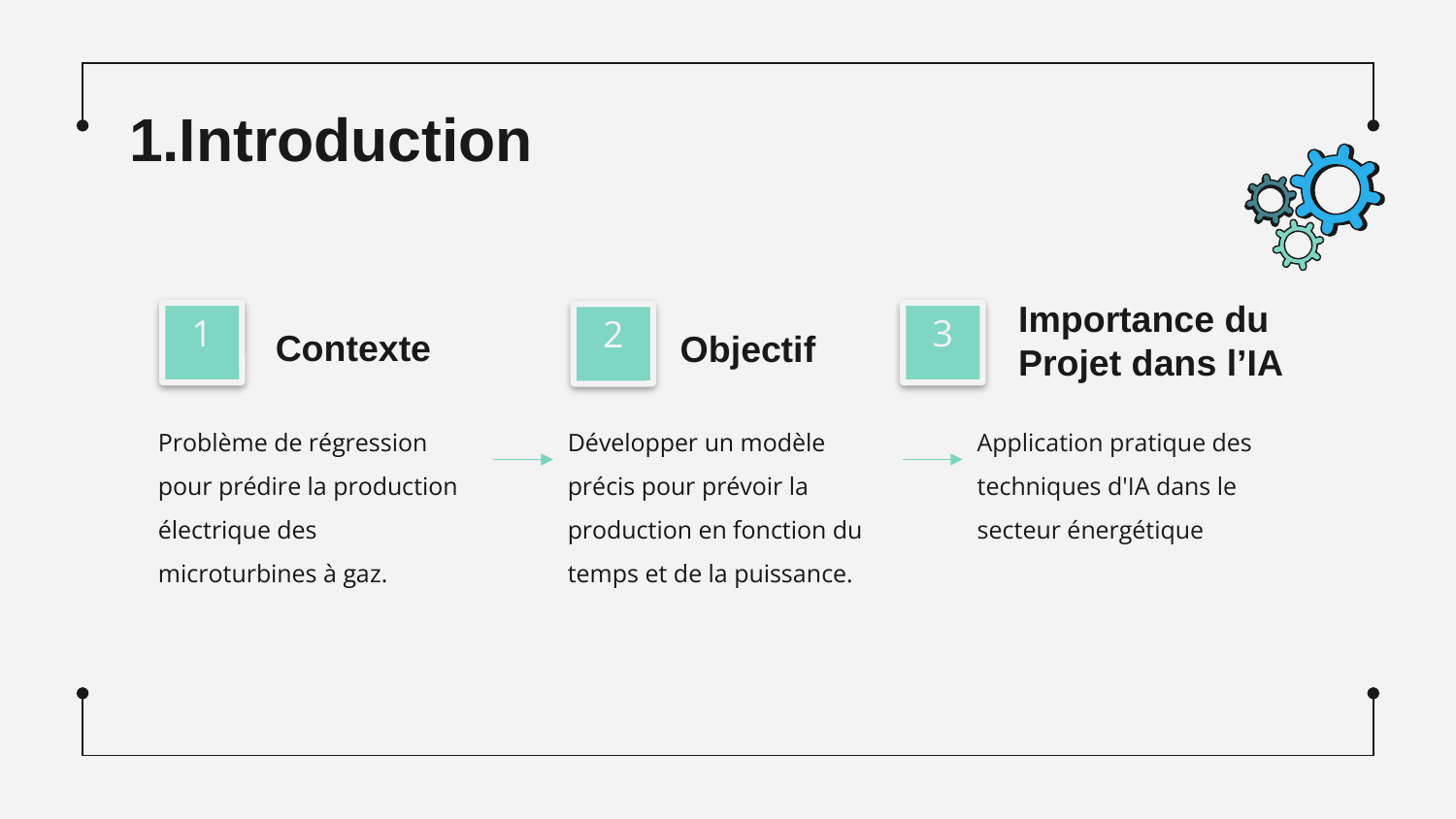

# 1.Introduction

Importance du Projet dans l’IA
1
3
2
Contexte
Objectif
Développer un modèle précis pour prévoir la production en fonction du temps et de la puissance.
Problème de régression pour prédire la production électrique des microturbines à gaz.
Application pratique des techniques d'IA dans le secteur énergétique